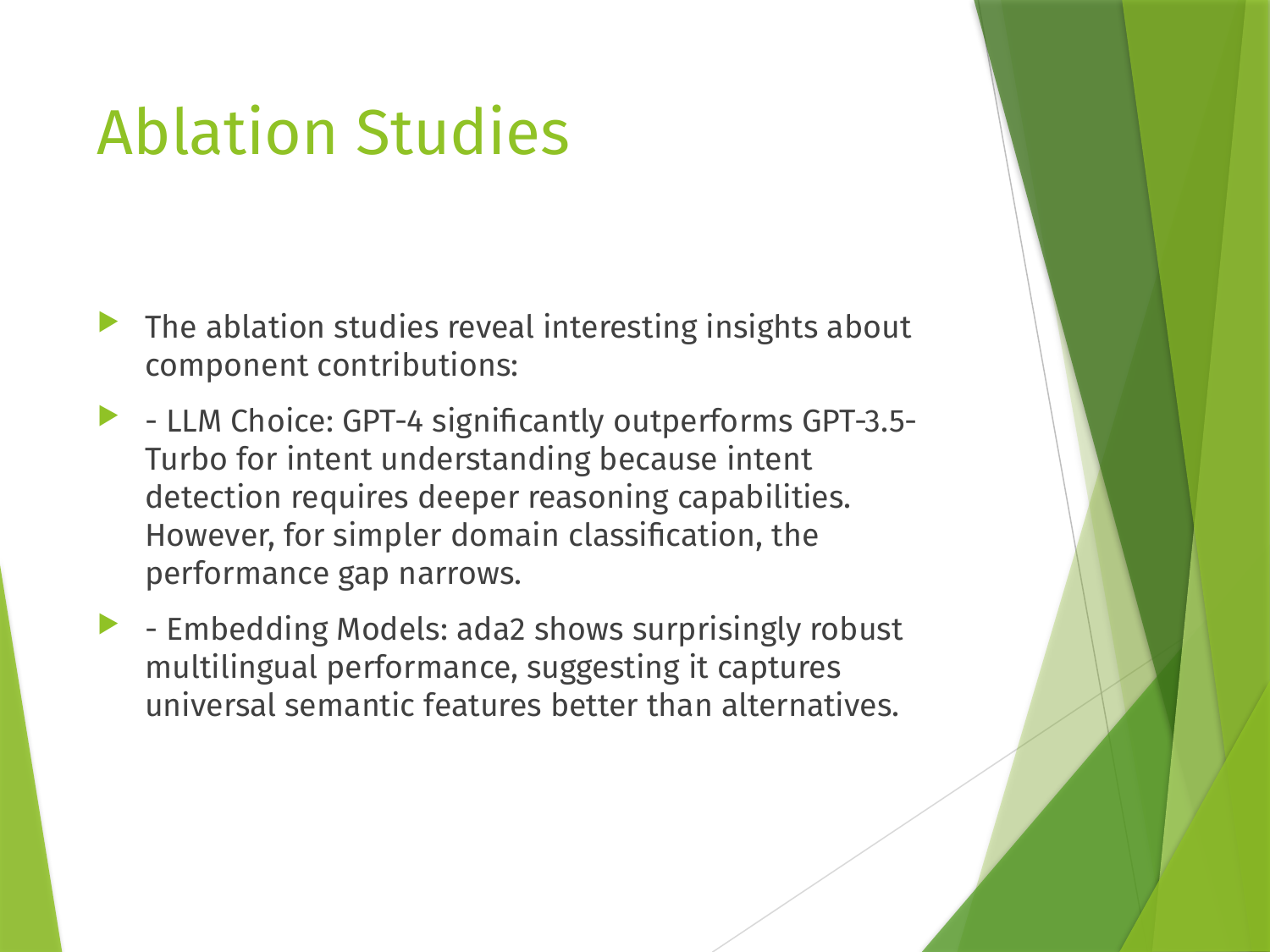

# Ablation Studies
The ablation studies reveal interesting insights about component contributions:
- LLM Choice: GPT-4 significantly outperforms GPT-3.5-Turbo for intent understanding because intent detection requires deeper reasoning capabilities. However, for simpler domain classification, the performance gap narrows.
- Embedding Models: ada2 shows surprisingly robust multilingual performance, suggesting it captures universal semantic features better than alternatives.